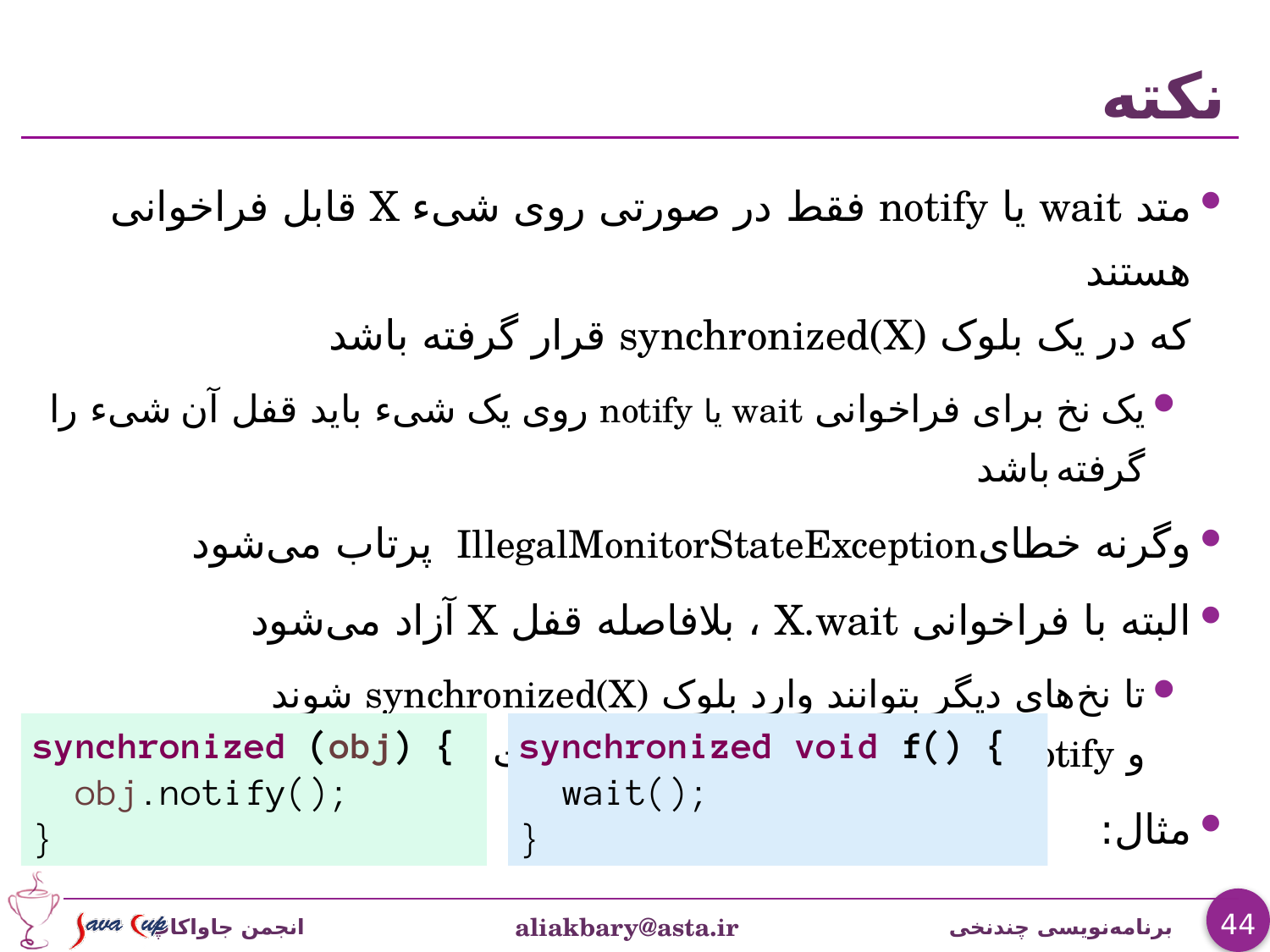

# نکته
متد wait یا notify فقط در صورتی روی شیء X قابل فراخوانی هستند
که در یک بلوک synchronized(X) قرار گرفته باشد
یک نخ برای فراخوانی wait یا notify روی یک شیء باید قفل آن شیء را گرفته باشد
وگرنه خطایIllegalMonitorStateException  پرتاب می‌شود
البته با فراخوانی X.wait ، بلافاصله قفل X آزاد می‌شود
تا نخ‌های دیگر بتوانند وارد بلوک synchronized(X) شوند
و X.notify را صدا بزنند تا این نخ از حالت انتظار (waiting) خارج شود
مثال:
synchronized (obj) {
  obj.notify();
}
synchronized void f() {
  wait();
}